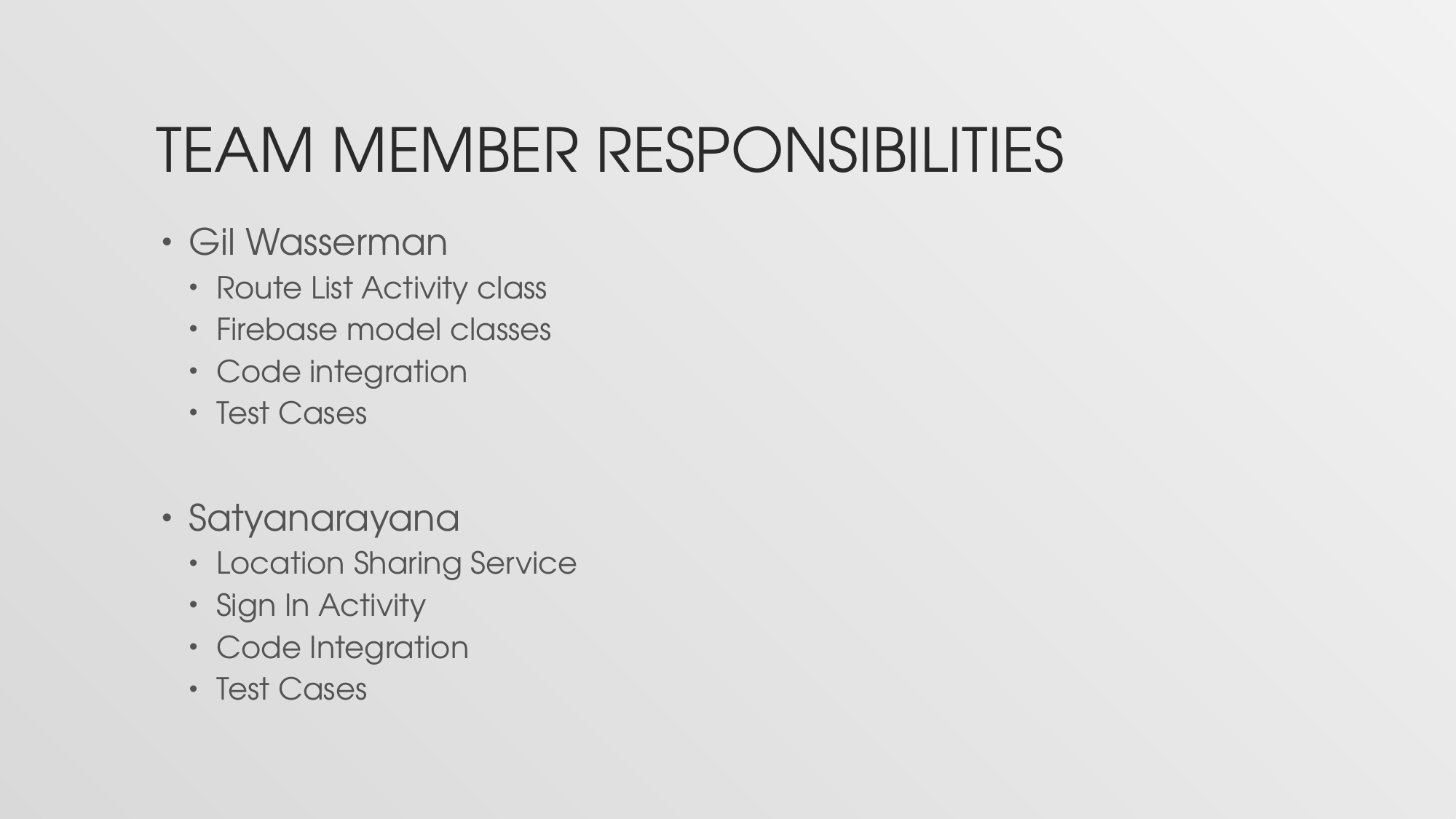

# Team member Responsibilities
Gil Wasserman
Route List Activity class
Firebase model classes
Code integration
Test Cases

Satyanarayana
Location Sharing Service
Sign In Activity
Code Integration
Test Cases